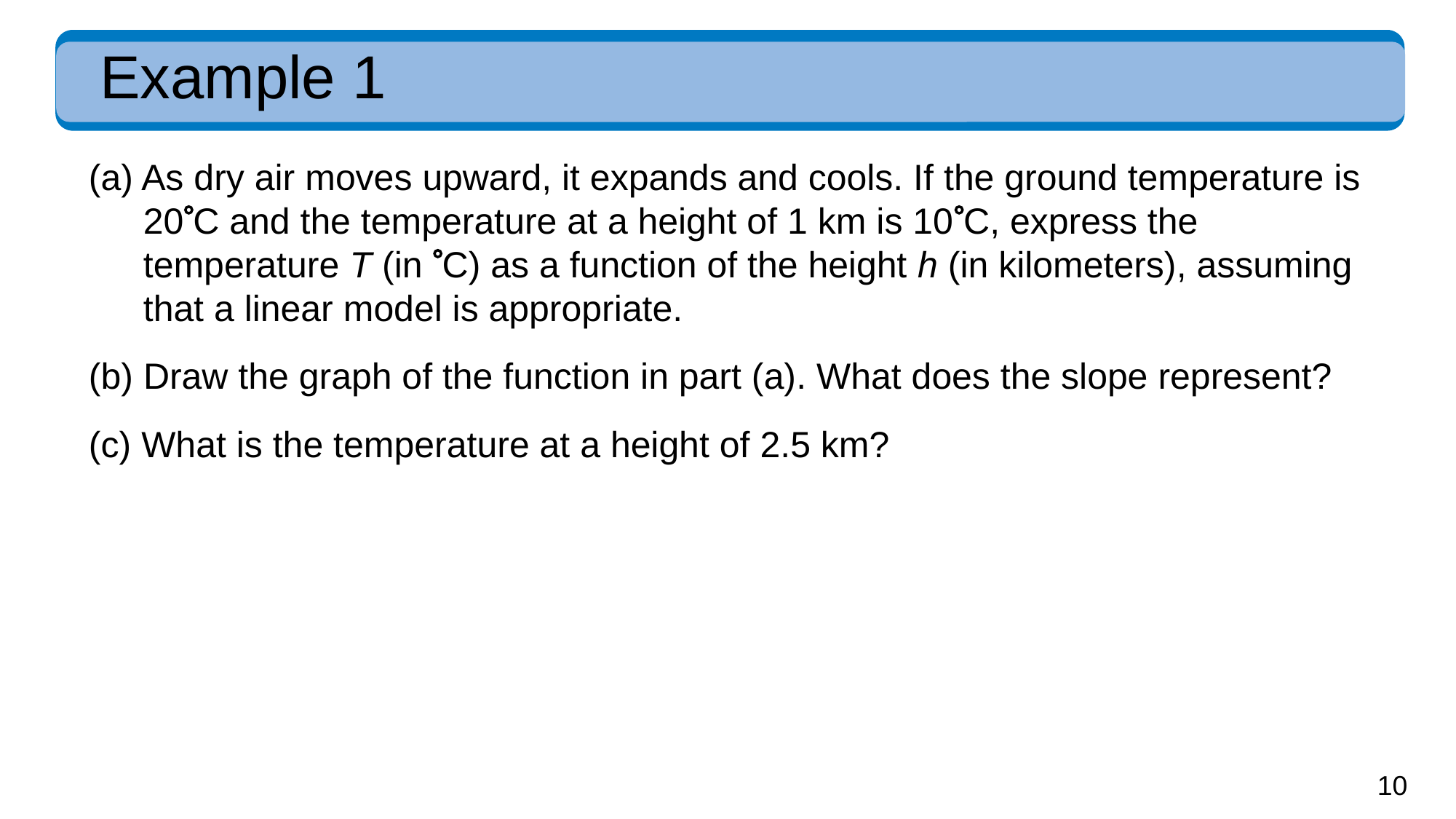

# Example 1
(a) As dry air moves upward, it expands and cools. If the ground temperature is 20°C and the temperature at a height of 1 km is 10°C, express the temperature T (in °C) as a function of the height h (in kilometers), assuming that a linear model is appropriate.
(b) Draw the graph of the function in part (a). What does the slope represent?
(c) What is the temperature at a height of 2.5 km?